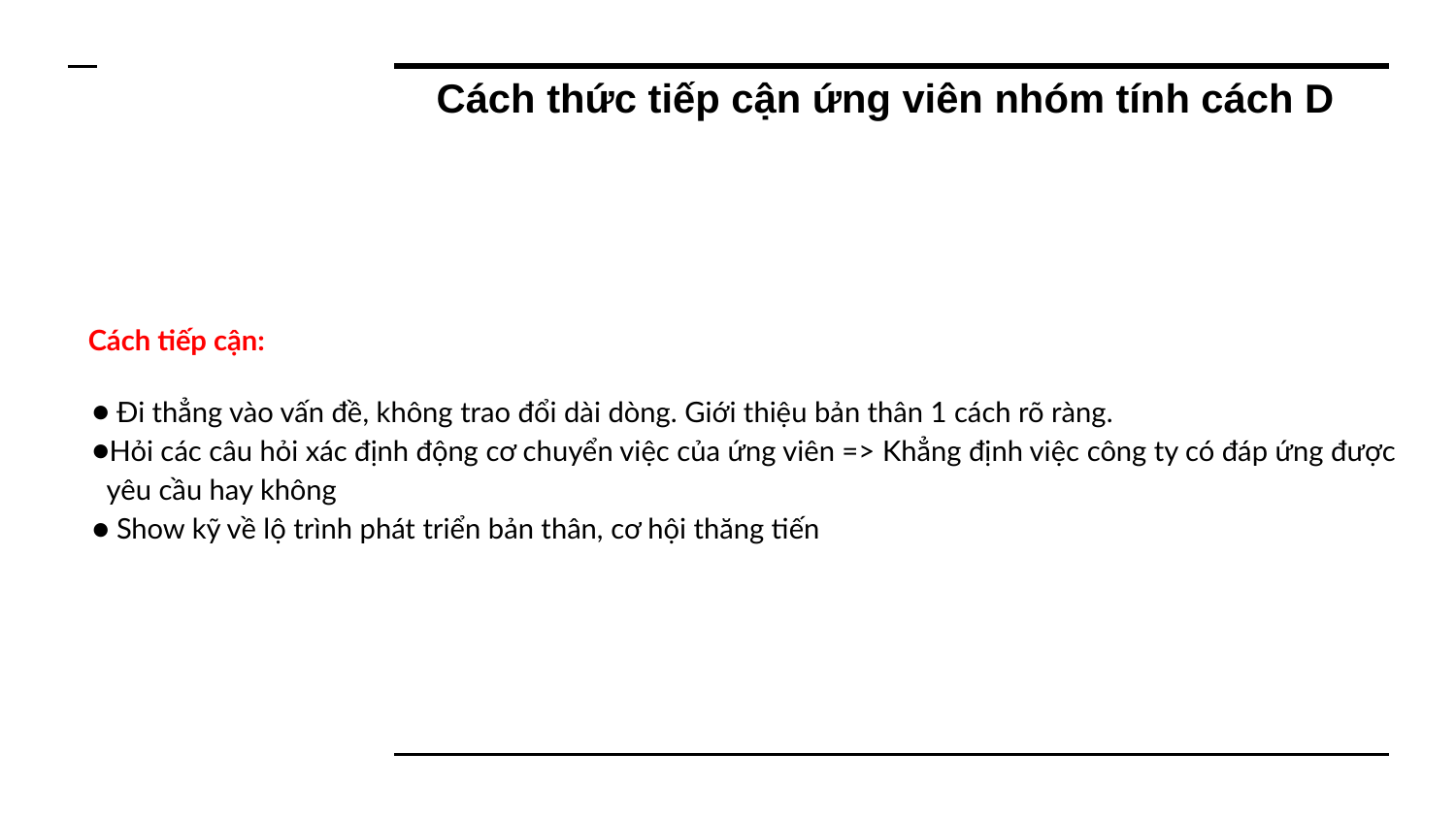

# Cách thức tiếp cận ứng viên nhóm tính cách D

Cách tiếp cận:
 Đi thẳng vào vấn đề, không trao đổi dài dòng. Giới thiệu bản thân 1 cách rõ ràng.
Hỏi các câu hỏi xác định động cơ chuyển việc của ứng viên => Khẳng định việc công ty có đáp ứng được yêu cầu hay không
 Show kỹ về lộ trình phát triển bản thân, cơ hội thăng tiến